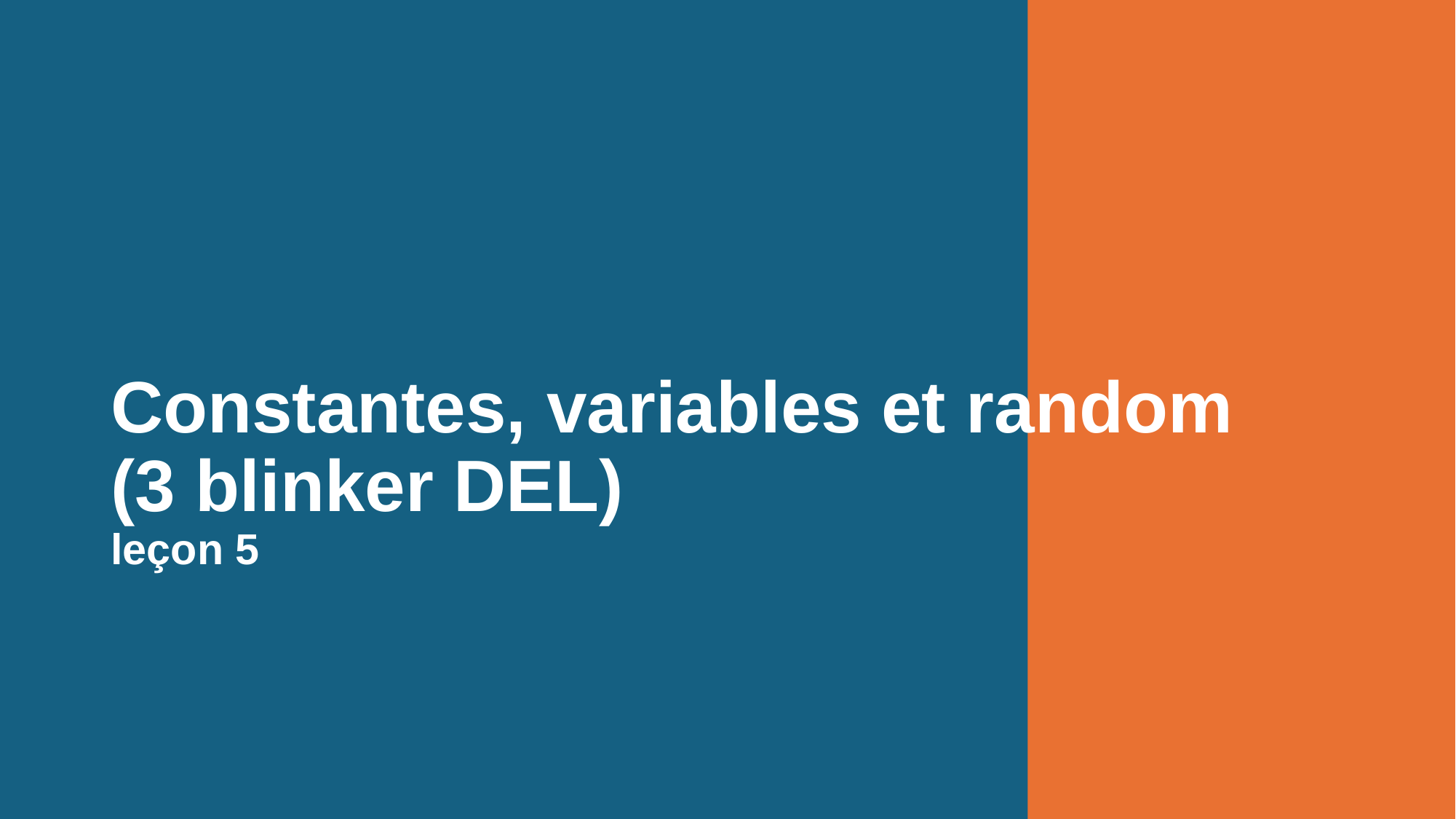

# Constantes, variables et random (3 blinker DEL) leçon 5